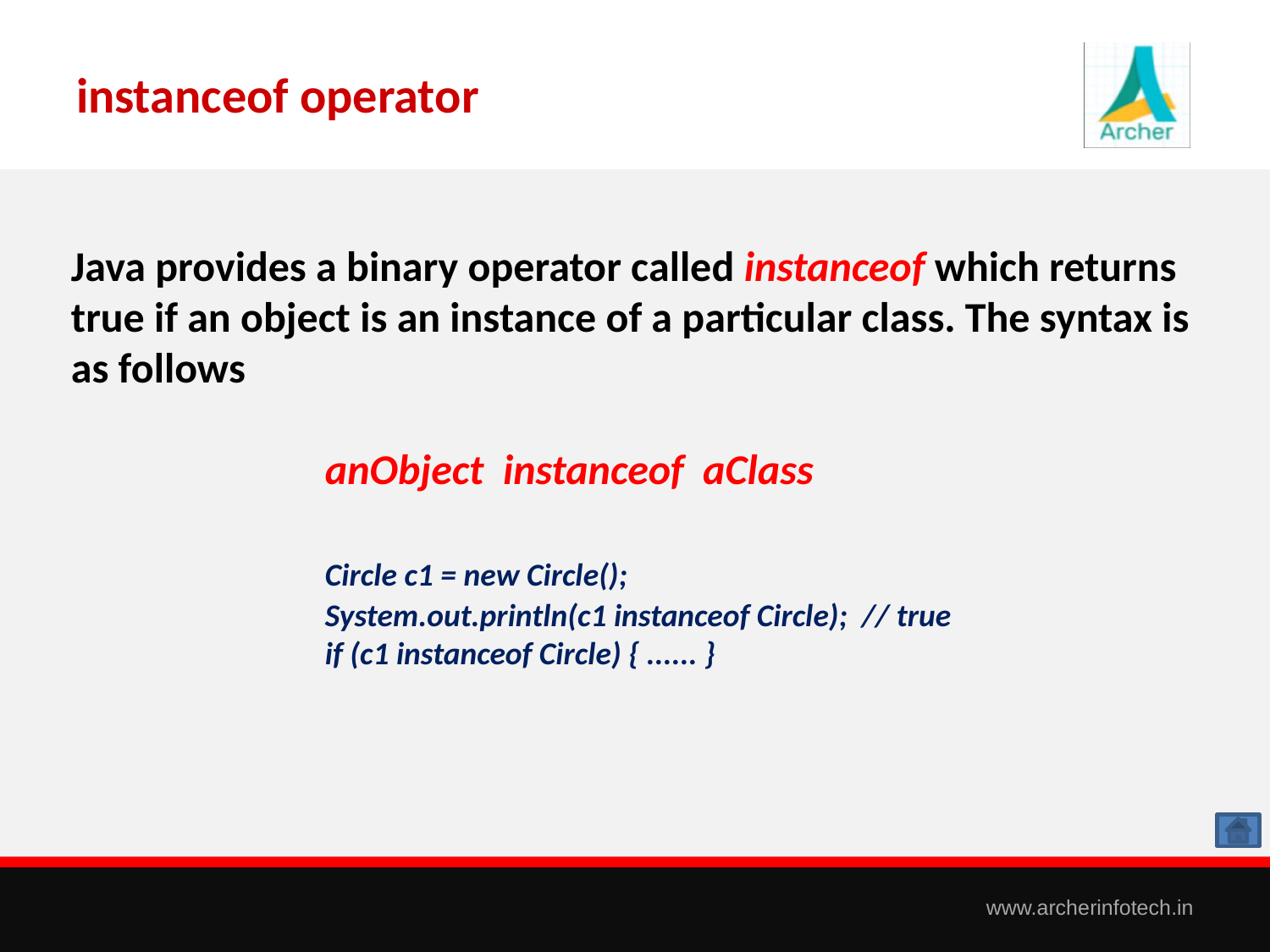

# instanceof operator
Java provides a binary operator called instanceof which returns true if an object is an instance of a particular class. The syntax is as follows

		anObject  instanceof  aClass

		Circle c1 = new Circle();
		System.out.println(c1 instanceof Circle);  // true
 		if (c1 instanceof Circle) { ...... }